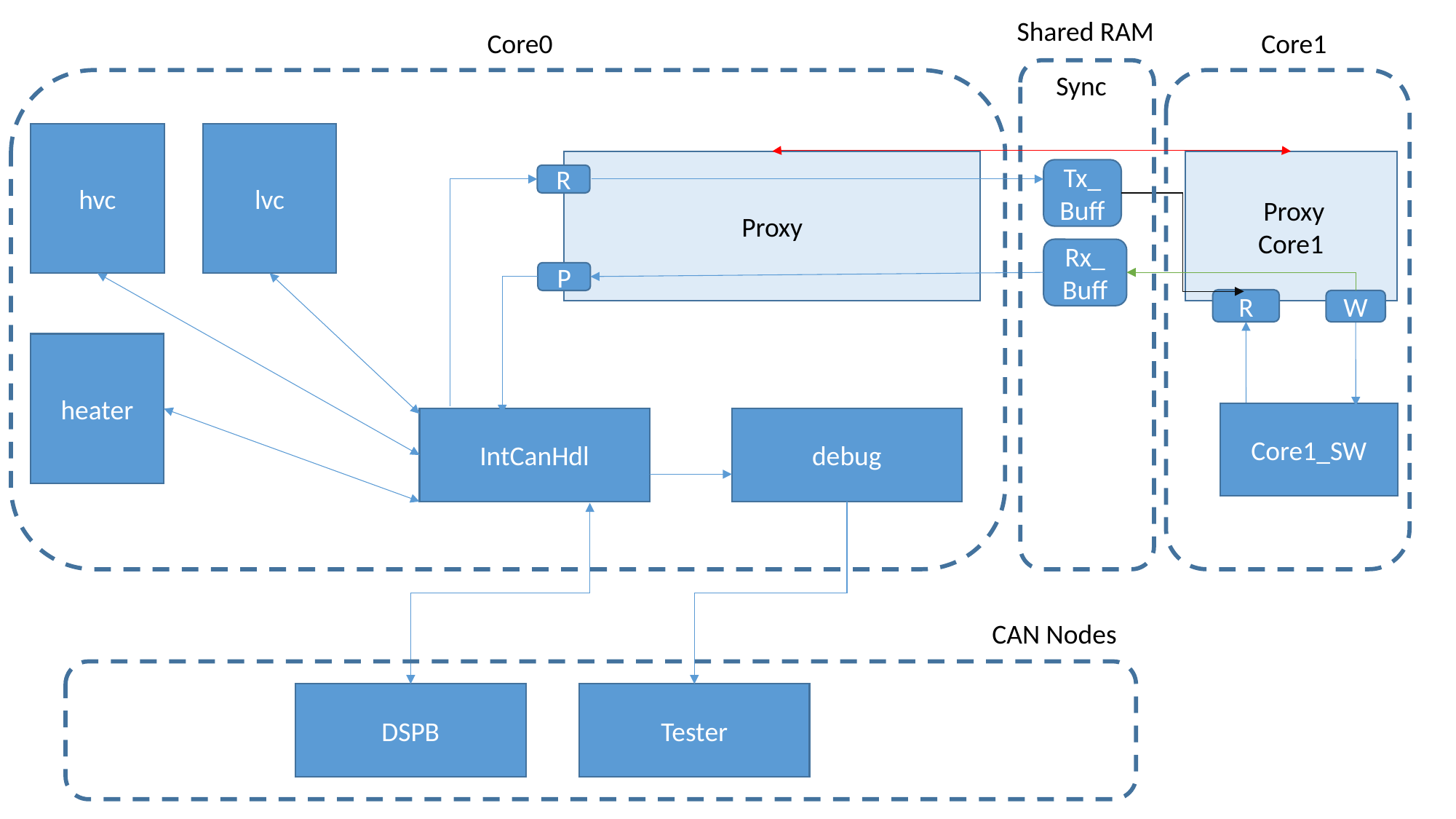

Shared RAM
Core0
Core1

Sync

hvc
lvc
Proxy
 Proxy
Core1
Tx_Buff
R
Rx_Buff
P
R
W
heater
Core1_SW
IntCanHdl
debug
CAN Nodes

DSPB
Tester